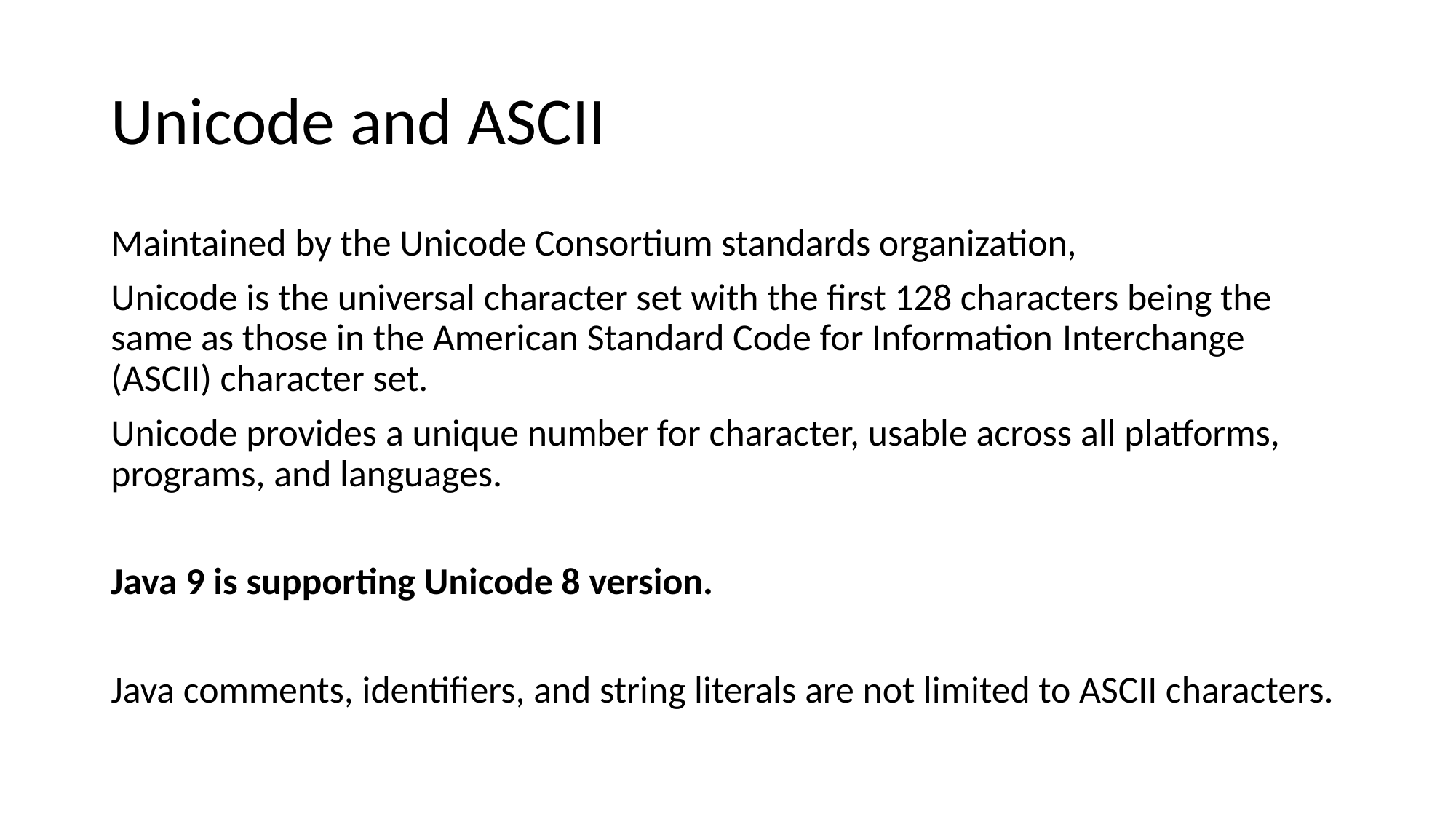

# Unicode and ASCII
Maintained by the Unicode Consortium standards organization,
Unicode is the universal character set with the first 128 characters being the same as those in the American Standard Code for Information Interchange (ASCII) character set.
Unicode provides a unique number for character, usable across all platforms, programs, and languages.

Java 9 is supporting Unicode 8 version.

Java comments, identifiers, and string literals are not limited to ASCII characters.